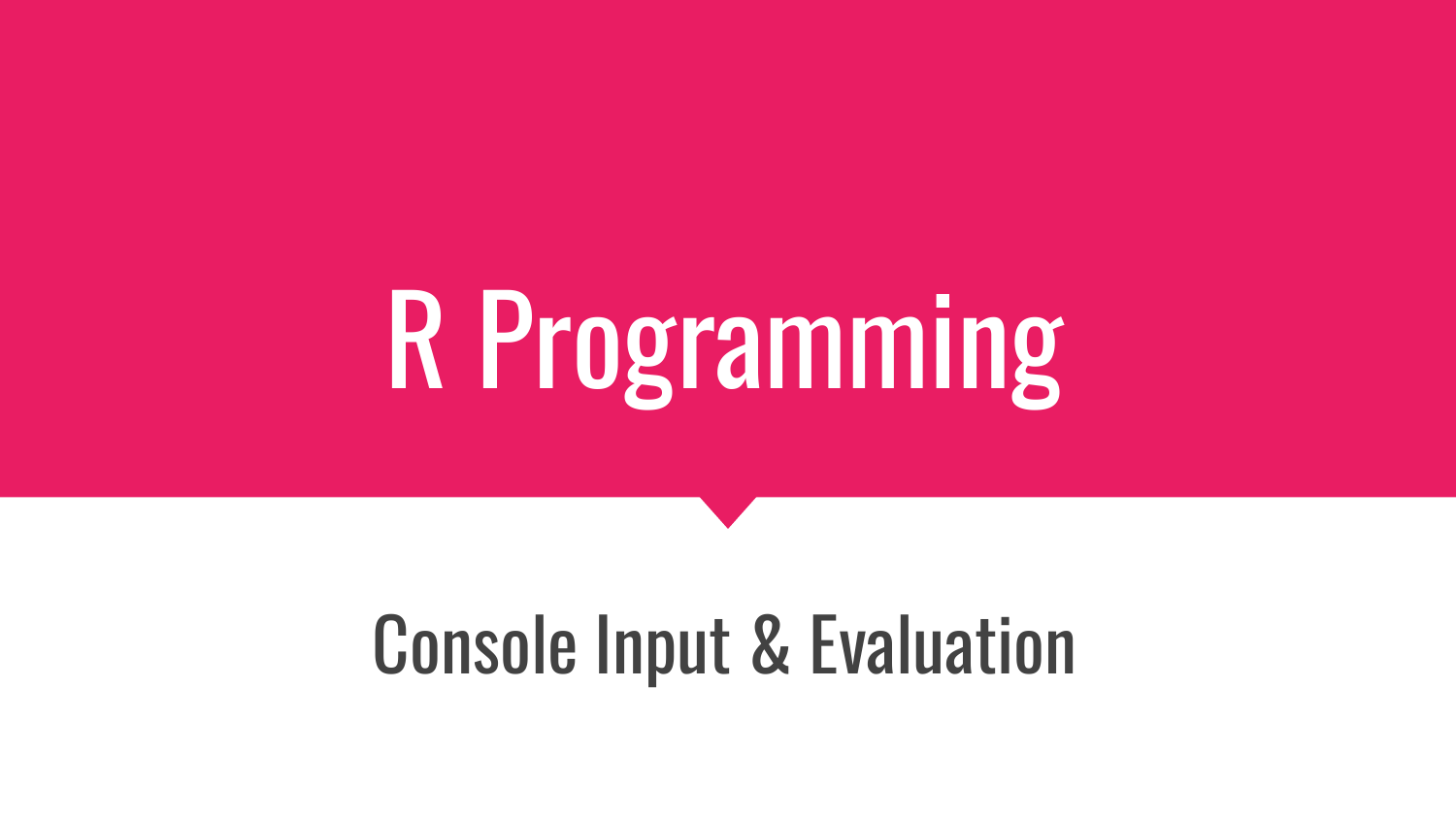

# R Programming
Console Input & Evaluation